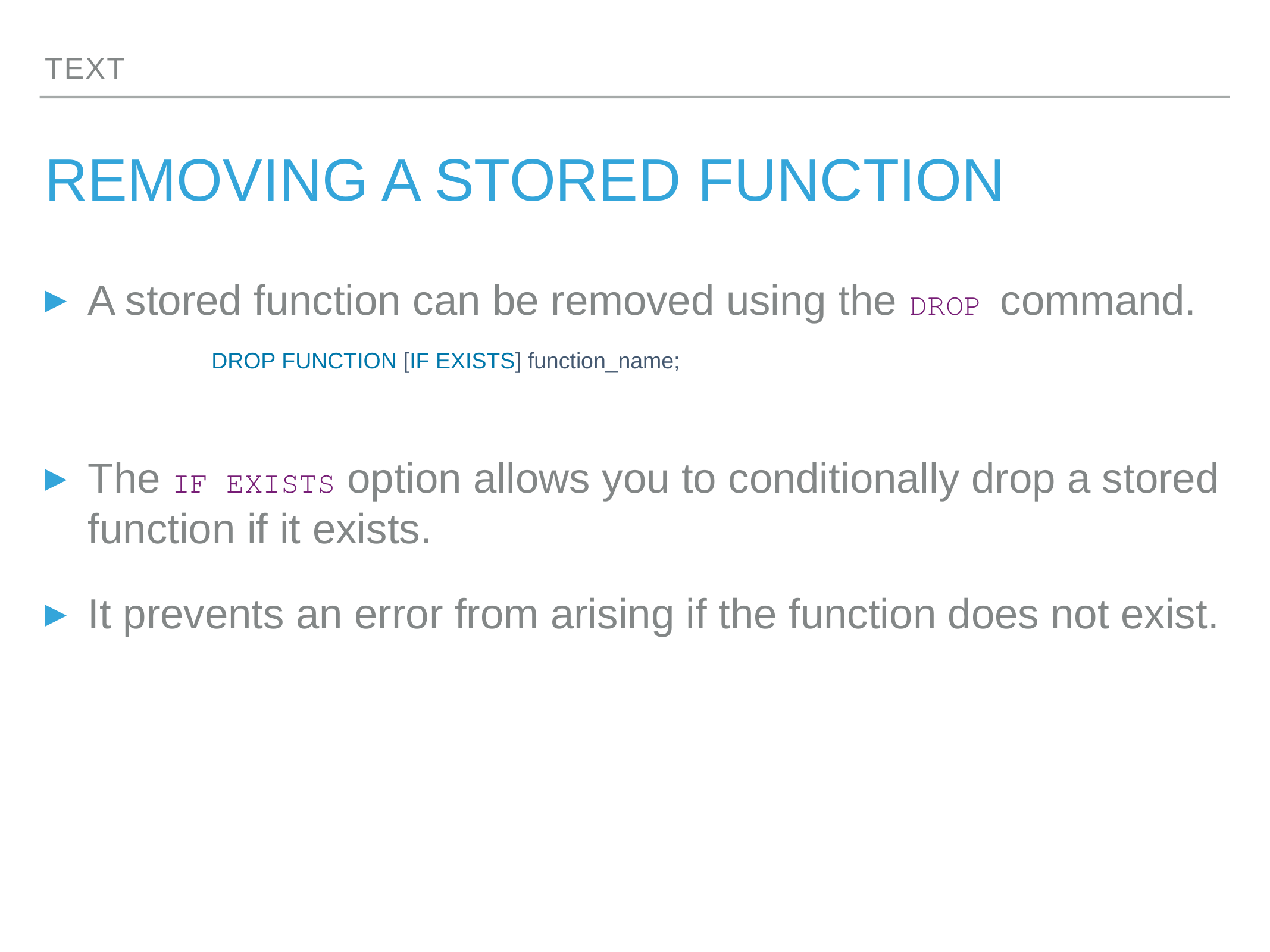

Text
# Removing a stored function
A stored function can be removed using the DROP command.
                                  DROP FUNCTION [IF EXISTS] function_name;

The IF EXISTS option allows you to conditionally drop a stored function if it exists.
It prevents an error from arising if the function does not exist.